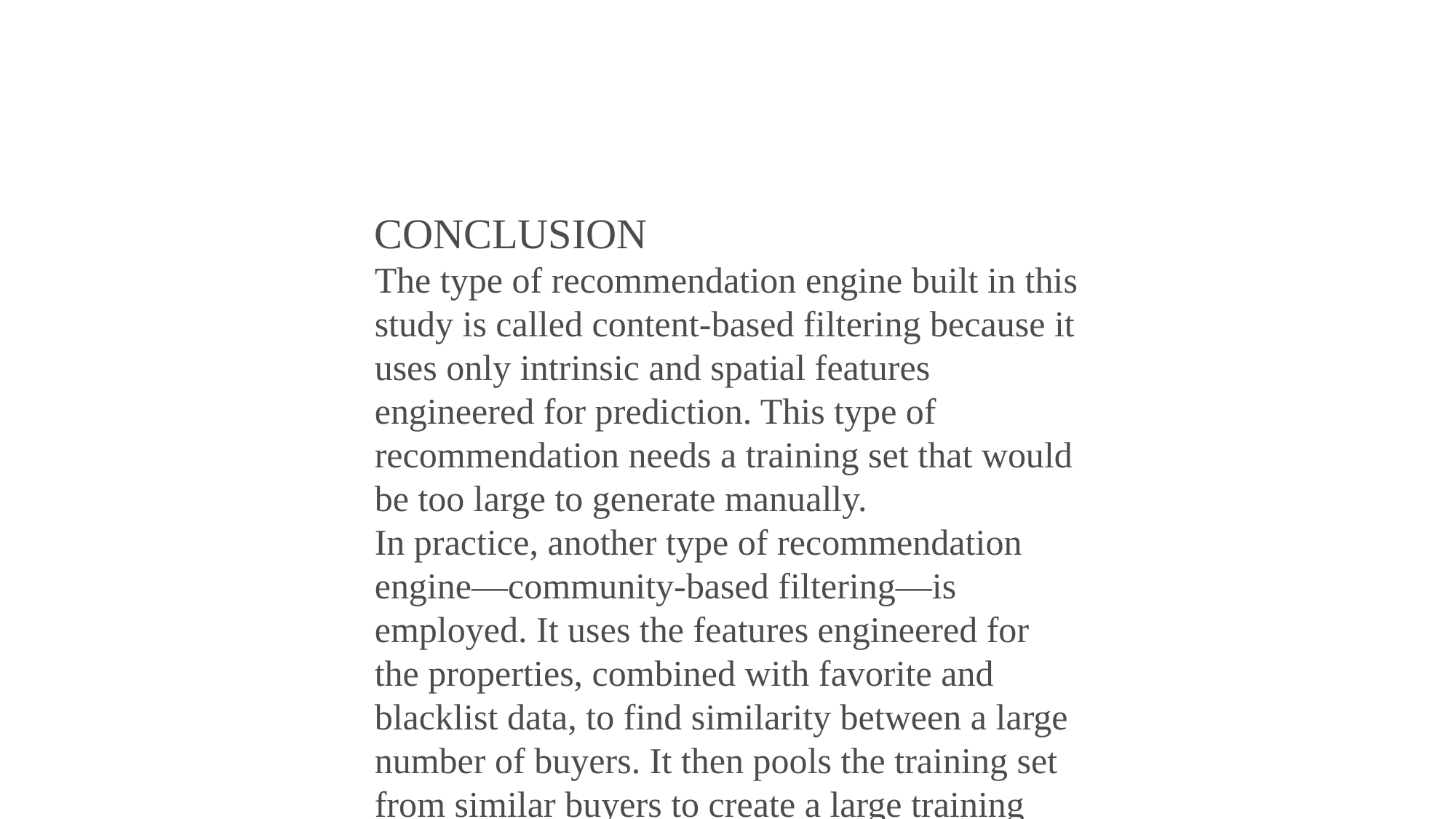

CONCLUSION
The type of recommendation engine built in this study is called content-based filtering because it uses only intrinsic and spatial features engineered for prediction. This type of recommendation needs a training set that would be too large to generate manually.
In practice, another type of recommendation engine—community-based filtering—is employed. It uses the features engineered for the properties, combined with favorite and blacklist data, to find similarity between a large number of buyers. It then pools the training set from similar buyers to create a large training set.